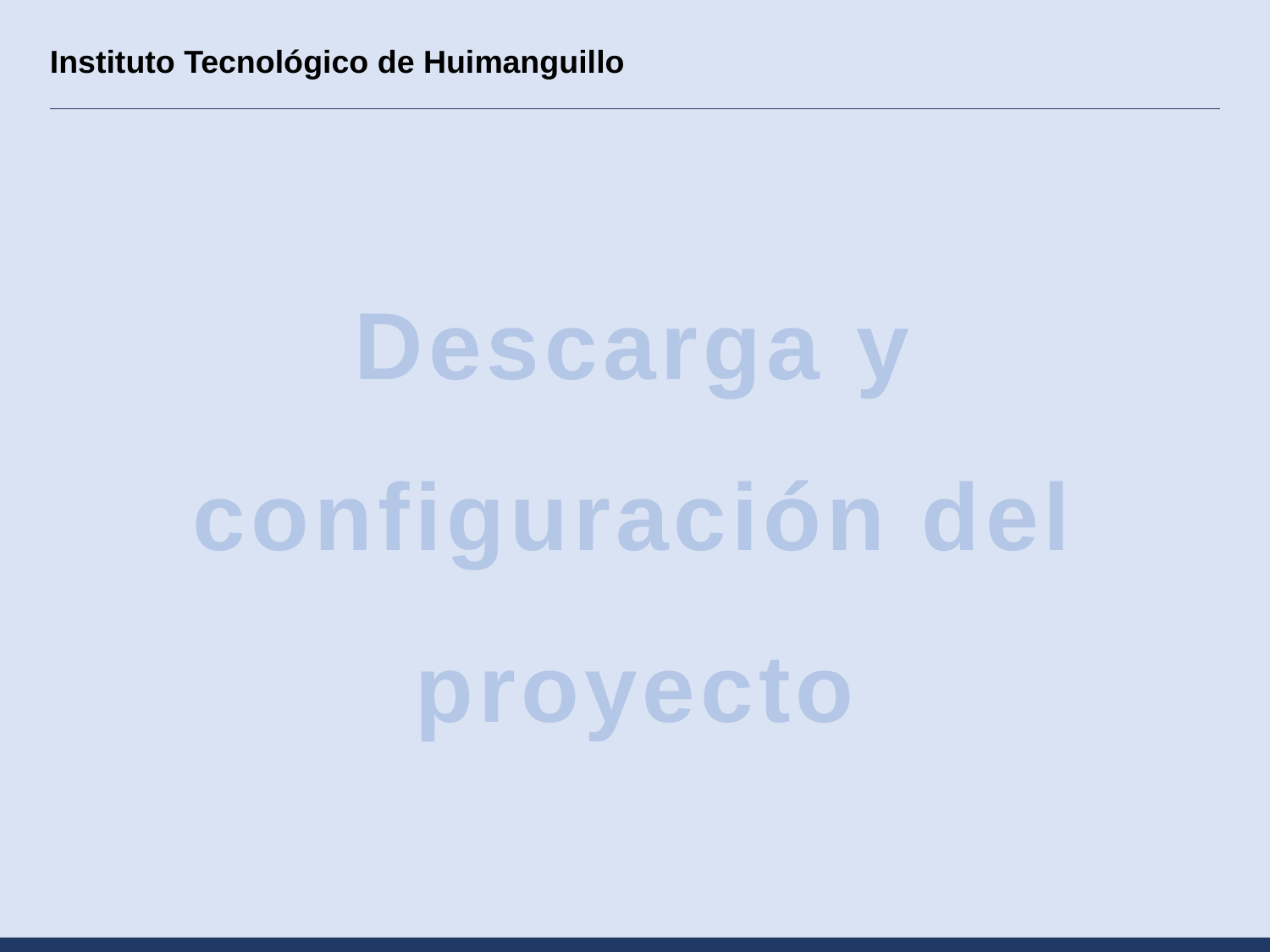

Instituto Tecnológico de Huimanguillo
Descarga y configuración del proyecto